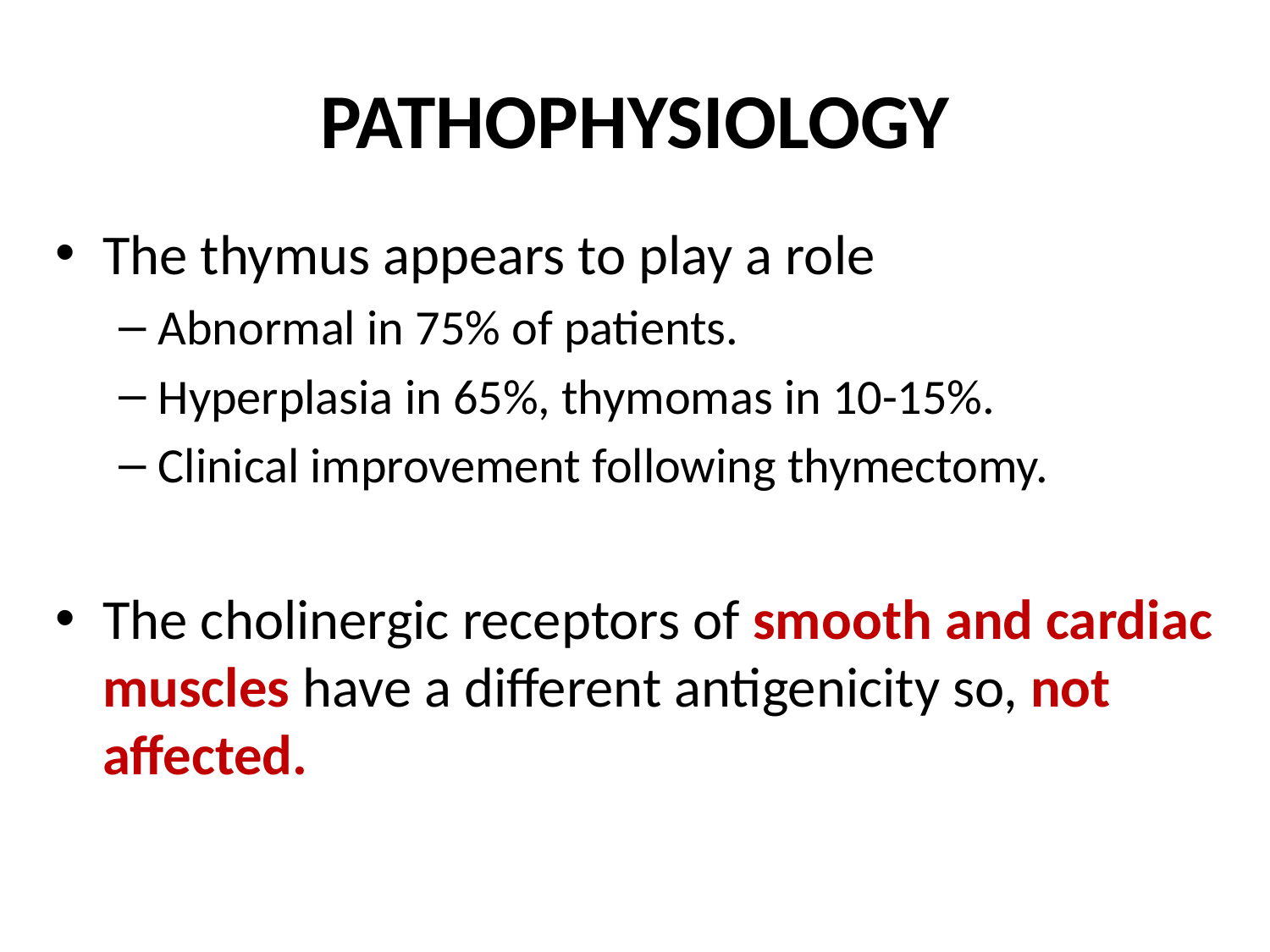

# PATHOPHYSIOLOGY
The thymus appears to play a role
Abnormal in 75% of patients.
Hyperplasia in 65%, thymomas in 10-15%.
Clinical improvement following thymectomy.

The cholinergic receptors of smooth and cardiac muscles have a different antigenicity so, not affected.